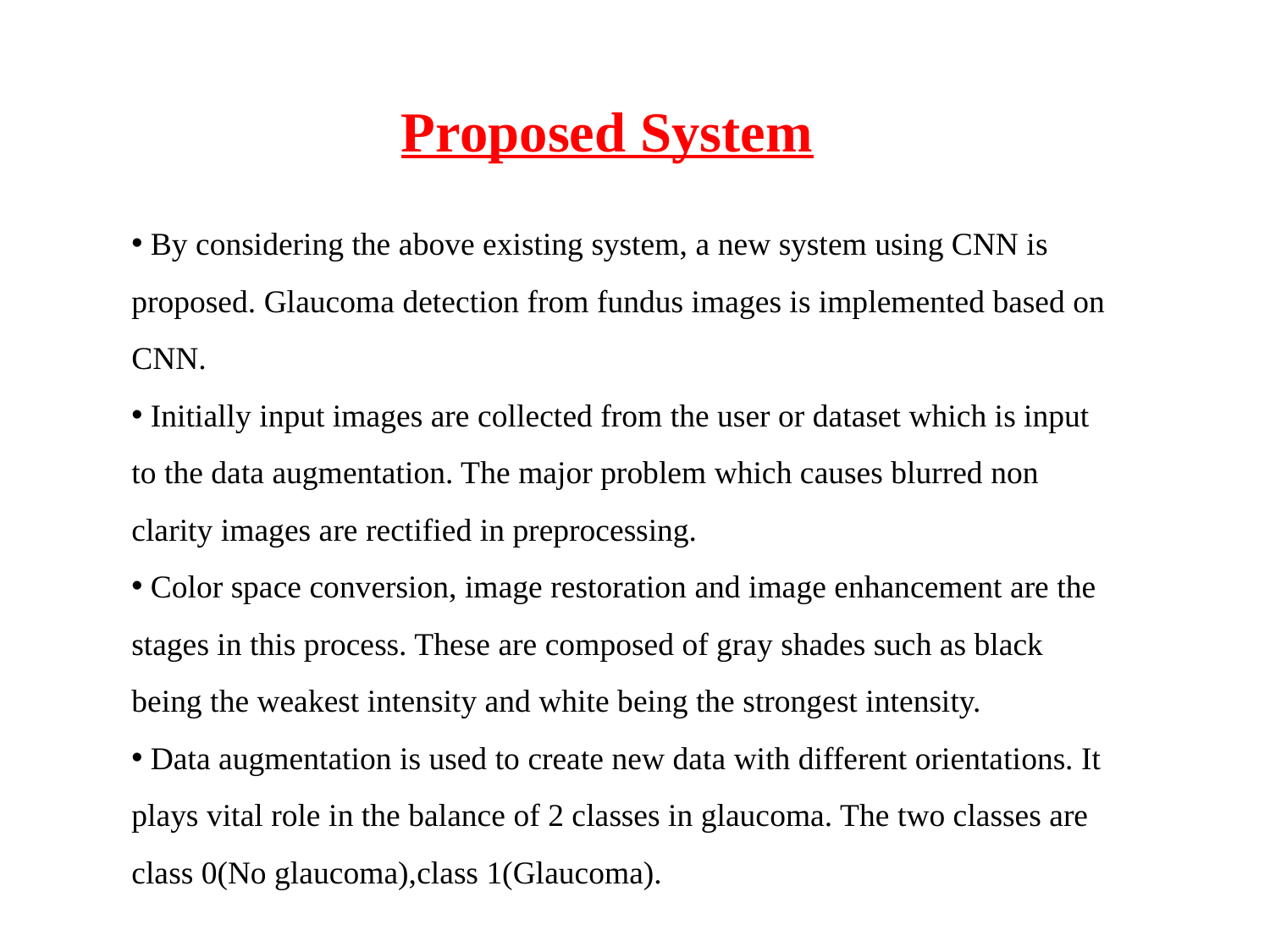

Proposed System
 By considering the above existing system, a new system using CNN is proposed. Glaucoma detection from fundus images is implemented based on CNN.
 Initially input images are collected from the user or dataset which is input to the data augmentation. The major problem which causes blurred non clarity images are rectified in preprocessing.
 Color space conversion, image restoration and image enhancement are the stages in this process. These are composed of gray shades such as black being the weakest intensity and white being the strongest intensity.
 Data augmentation is used to create new data with different orientations. It plays vital role in the balance of 2 classes in glaucoma. The two classes are class 0(No glaucoma),class 1(Glaucoma).